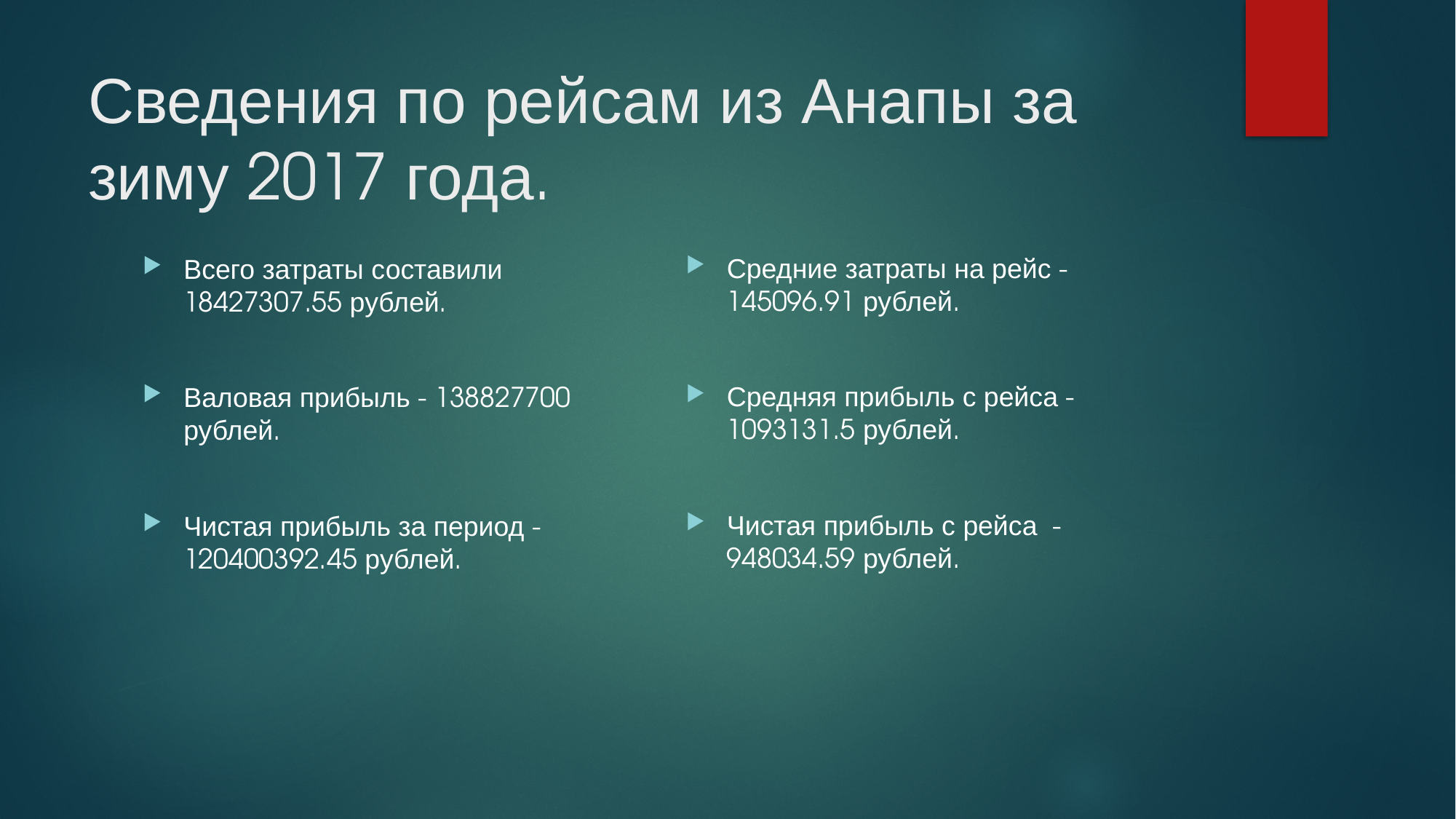

# Сведения по рейсам из Анапы за зиму 2017 года.
Средние затраты на рейс -  145096.91 рублей.

Средняя прибыль с рейса - 1093131.5 рублей.

Чистая прибыль с рейса  - 948034.59 рублей.
Всего затраты составили 18427307.55 рублей.

Валовая прибыль - 138827700 рублей.

Чистая прибыль за период - 120400392.45 рублей.